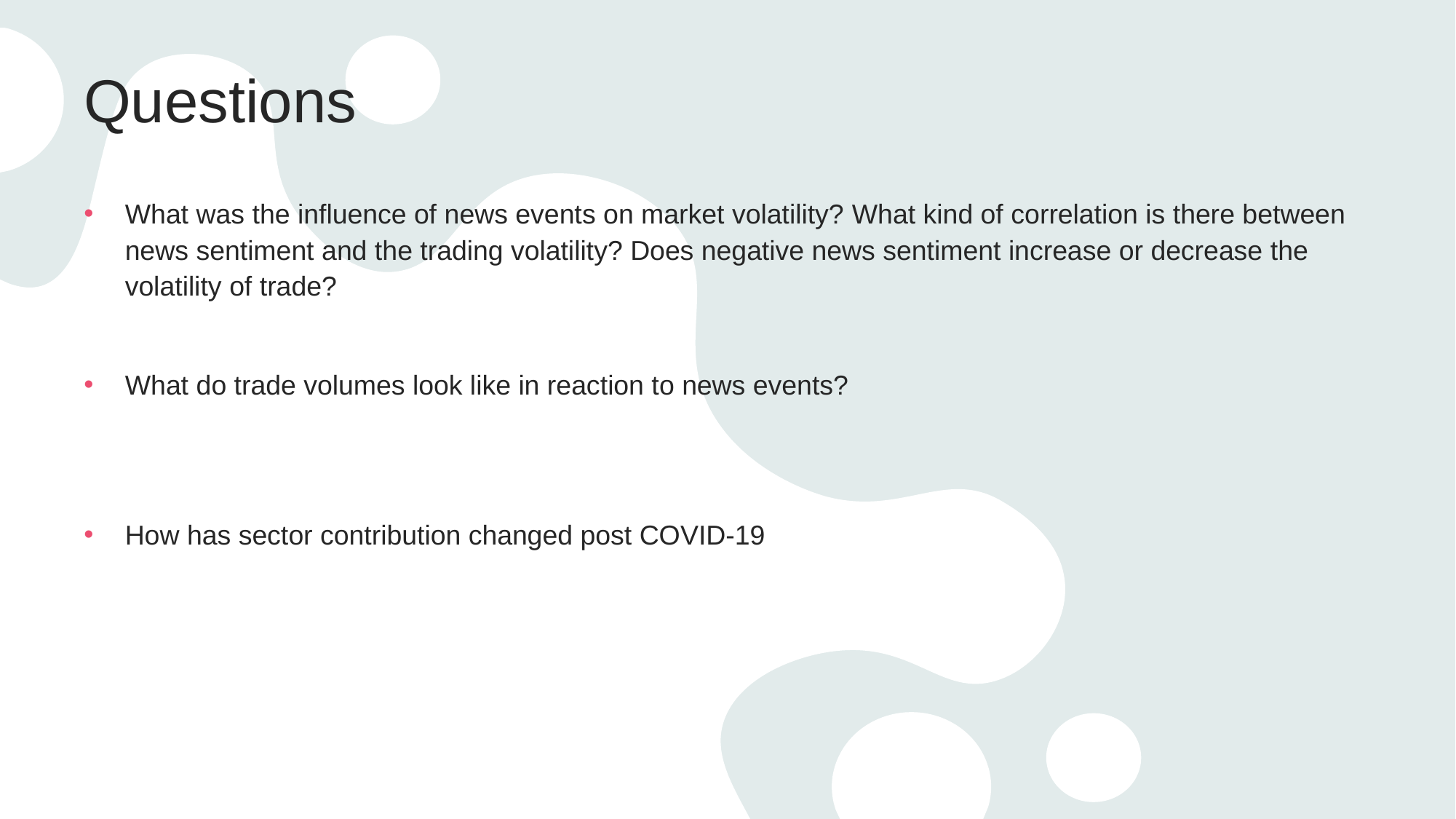

# Questions

What was the influence of news events on market volatility? What kind of correlation is there between news sentiment and the trading volatility? Does negative news sentiment increase or decrease the volatility of trade?

What do trade volumes look like in reaction to news events?

How has sector contribution changed post COVID-19